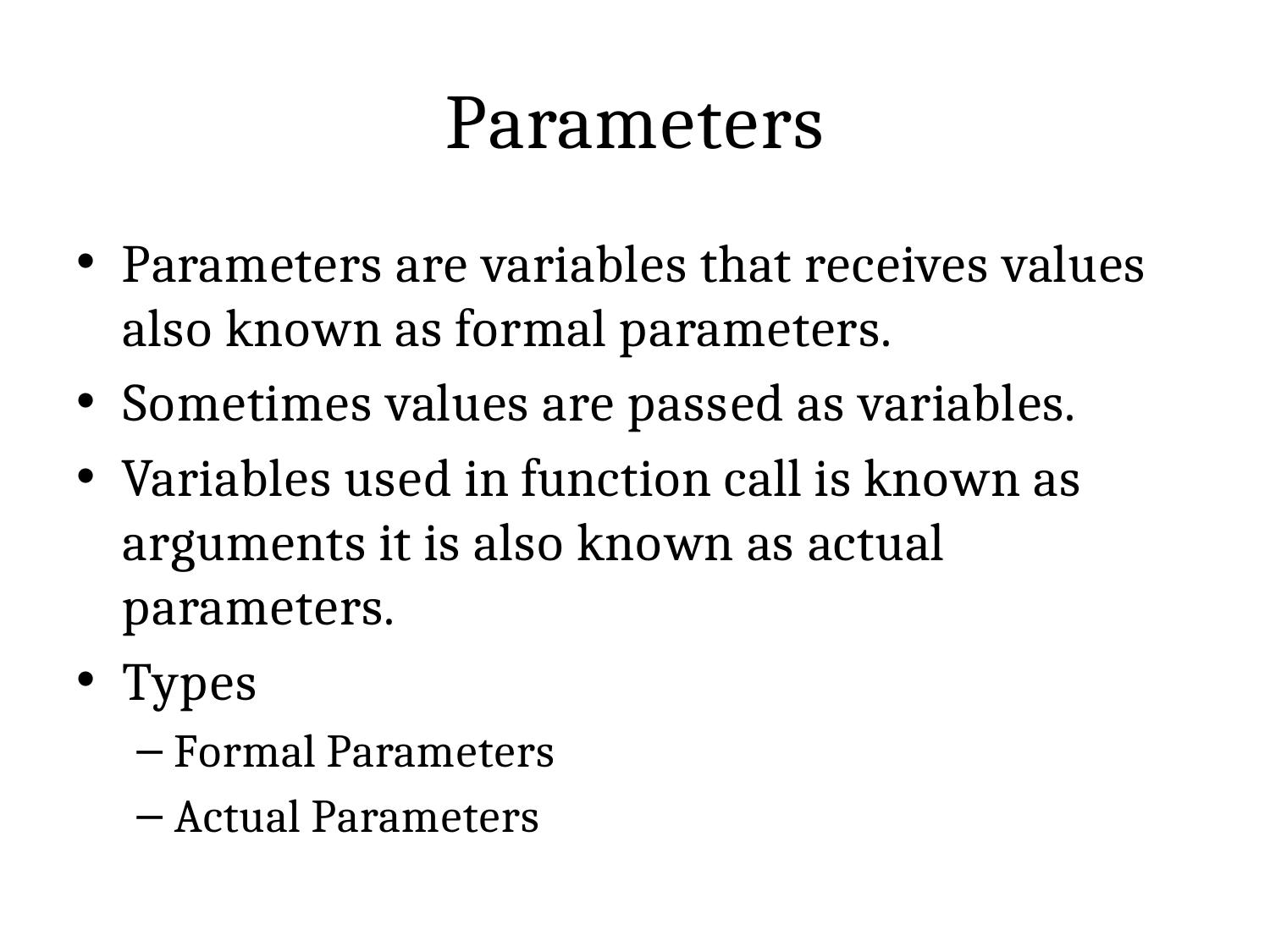

# Parameters
Parameters are variables that receives values also known as formal parameters.
Sometimes values are passed as variables.
Variables used in function call is known as arguments it is also known as actual parameters.
Types
Formal Parameters
Actual Parameters